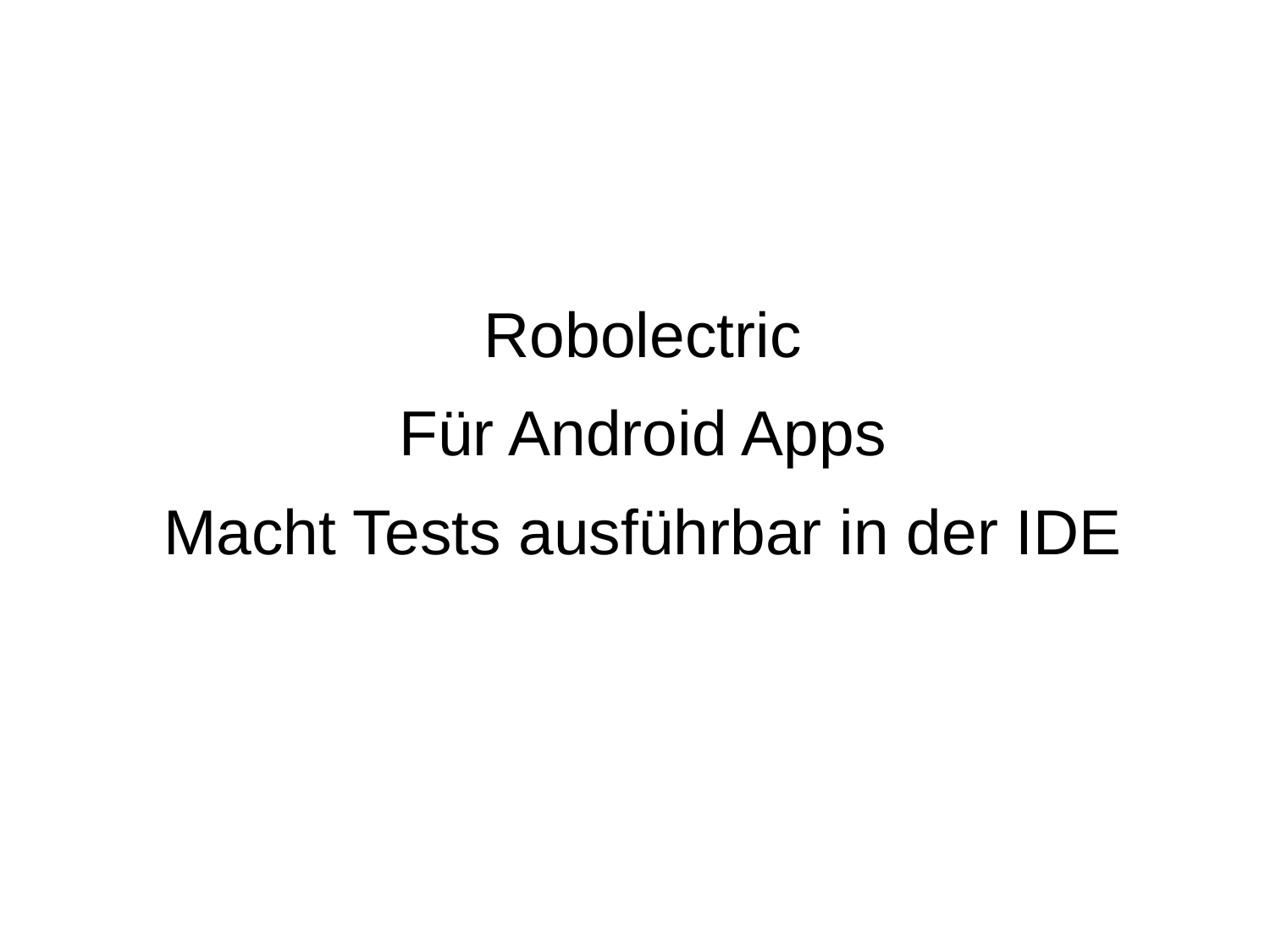

Robolectric
Für Android Apps
Macht Tests ausführbar in der IDE